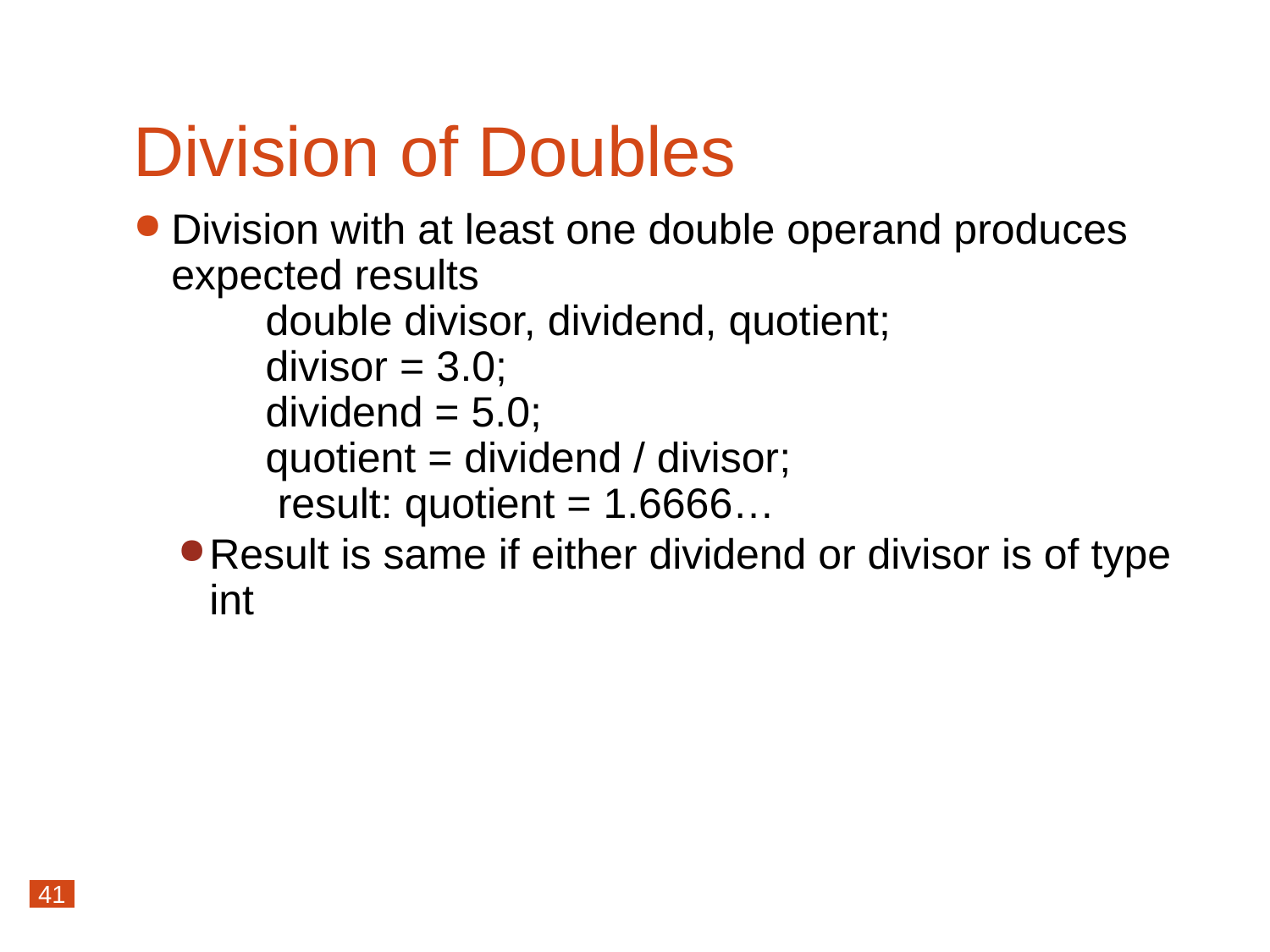

Division of Doubles
Division with at least one double operand produces expected results
        double divisor, dividend, quotient;
        divisor = 3.0;
        dividend = 5.0;
        quotient = dividend / divisor;
         result: quotient = 1.6666…
Result is same if either dividend or divisor is of type int
41